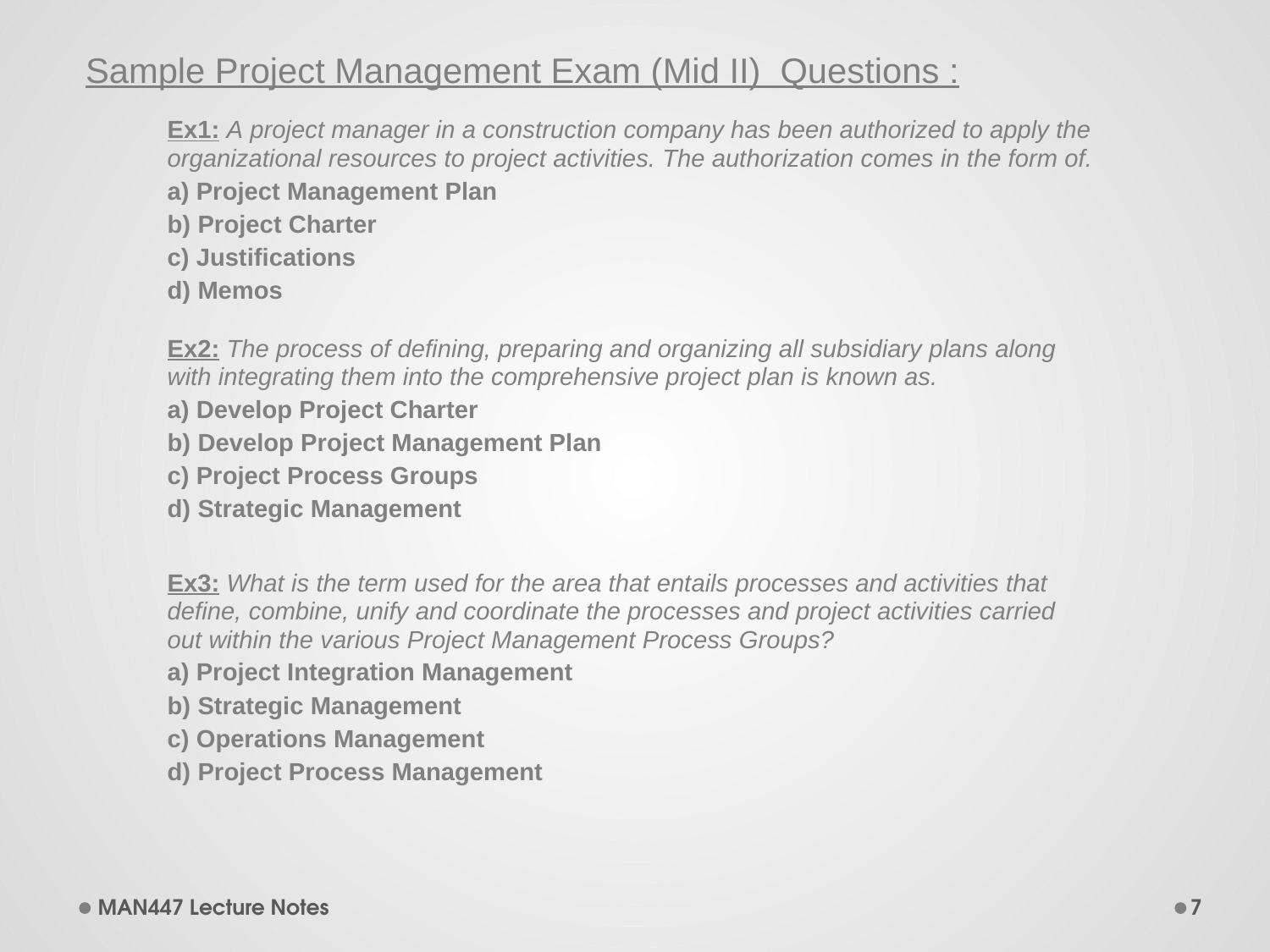

Sample Project Management Exam (Mid II)  Questions :
Ex1: A project manager in a construction company has been authorized to apply the organizational resources to project activities. The authorization comes in the form of.
a) Project Management Plan
b) Project Charter
c) Justifications
d) Memos
Ex2: The process of defining, preparing and organizing all subsidiary plans along with integrating them into the comprehensive project plan is known as.
a) Develop Project Charter
b) Develop Project Management Plan
c) Project Process Groups
d) Strategic Management
Ex3: What is the term used for the area that entails processes and activities that define, combine, unify and coordinate the processes and project activities carried out within the various Project Management Process Groups?
a) Project Integration Management
b) Strategic Management
c) Operations Management
d) Project Process Management
MAN447 Lecture Notes
7